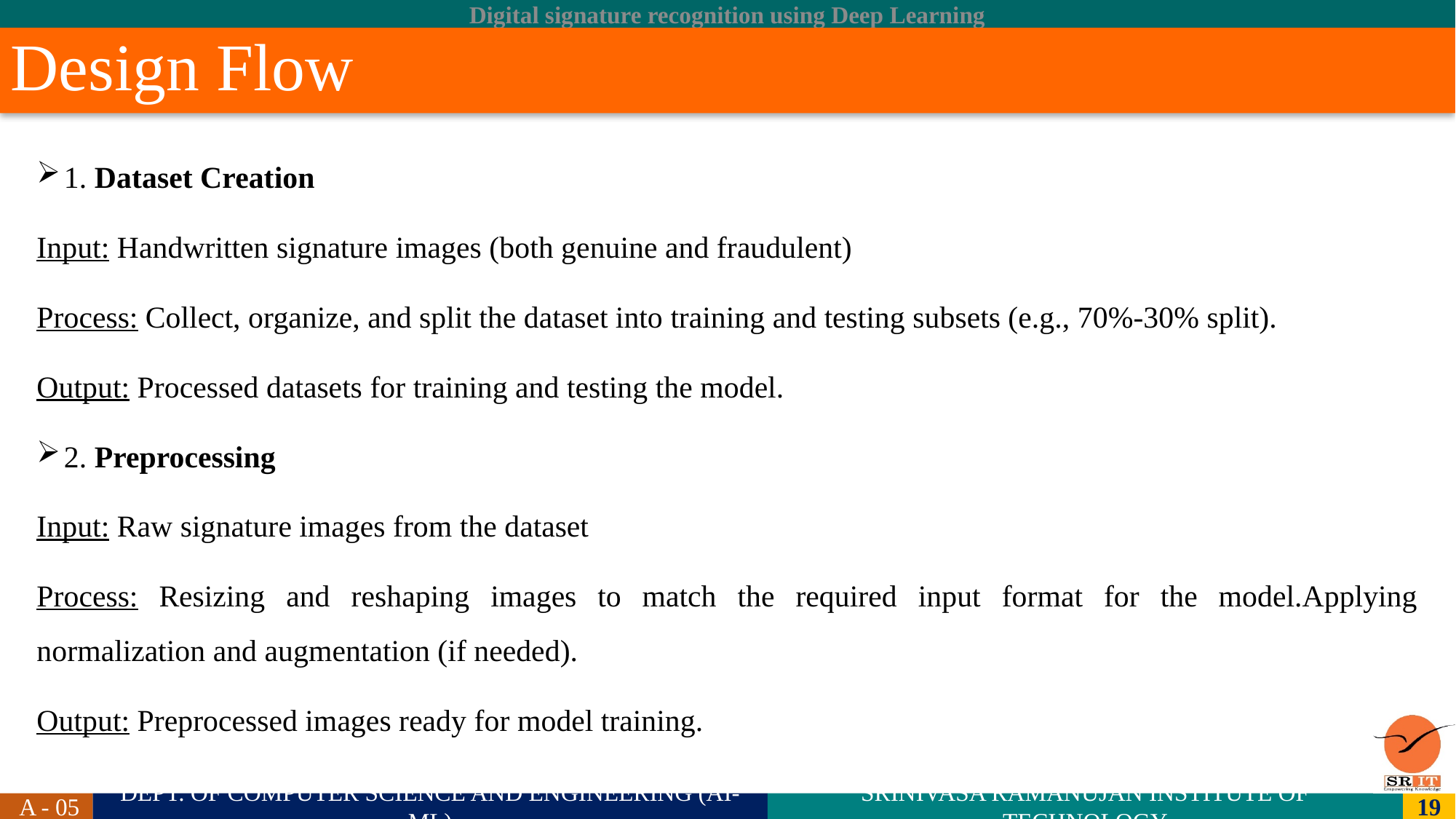

# Design Flow
1. Dataset Creation
Input: Handwritten signature images (both genuine and fraudulent)
Process: Collect, organize, and split the dataset into training and testing subsets (e.g., 70%-30% split).
Output: Processed datasets for training and testing the model.
2. Preprocessing
Input: Raw signature images from the dataset
Process: Resizing and reshaping images to match the required input format for the model.Applying normalization and augmentation (if needed).
Output: Preprocessed images ready for model training.